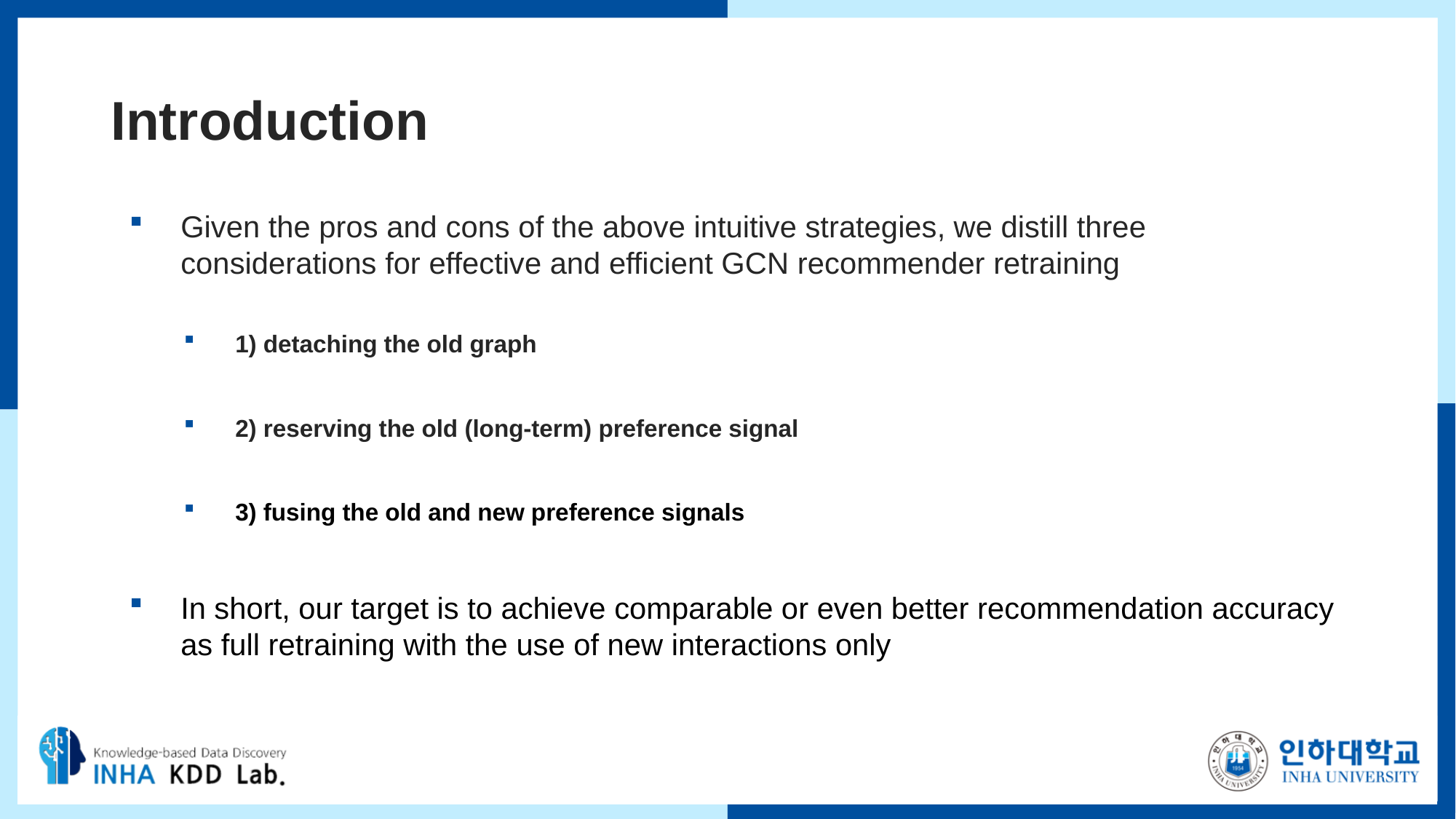

# Introduction
Given the pros and cons of the above intuitive strategies, we distill three considerations for effective and efficient GCN recommender retraining

1) detaching the old graph

2) reserving the old (long-term) preference signal

3) fusing the old and new preference signals

In short, our target is to achieve comparable or even better recommendation accuracy as full retraining with the use of new interactions only
5